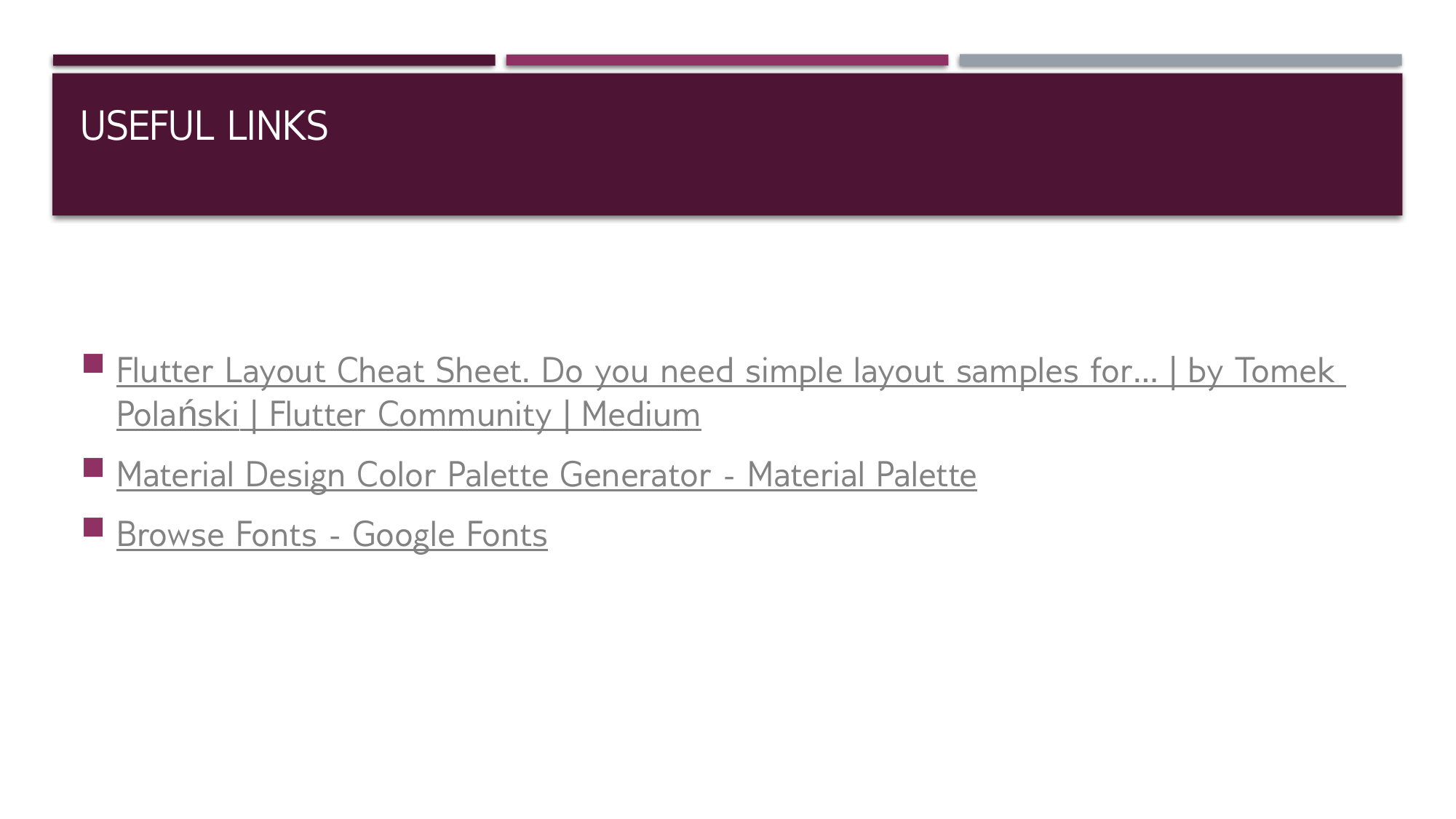

# Useful Links
Flutter Layout Cheat Sheet. Do you need simple layout samples for… | by Tomek Polański | Flutter Community | Medium
Material Design Color Palette Generator - Material Palette
Browse Fonts - Google Fonts